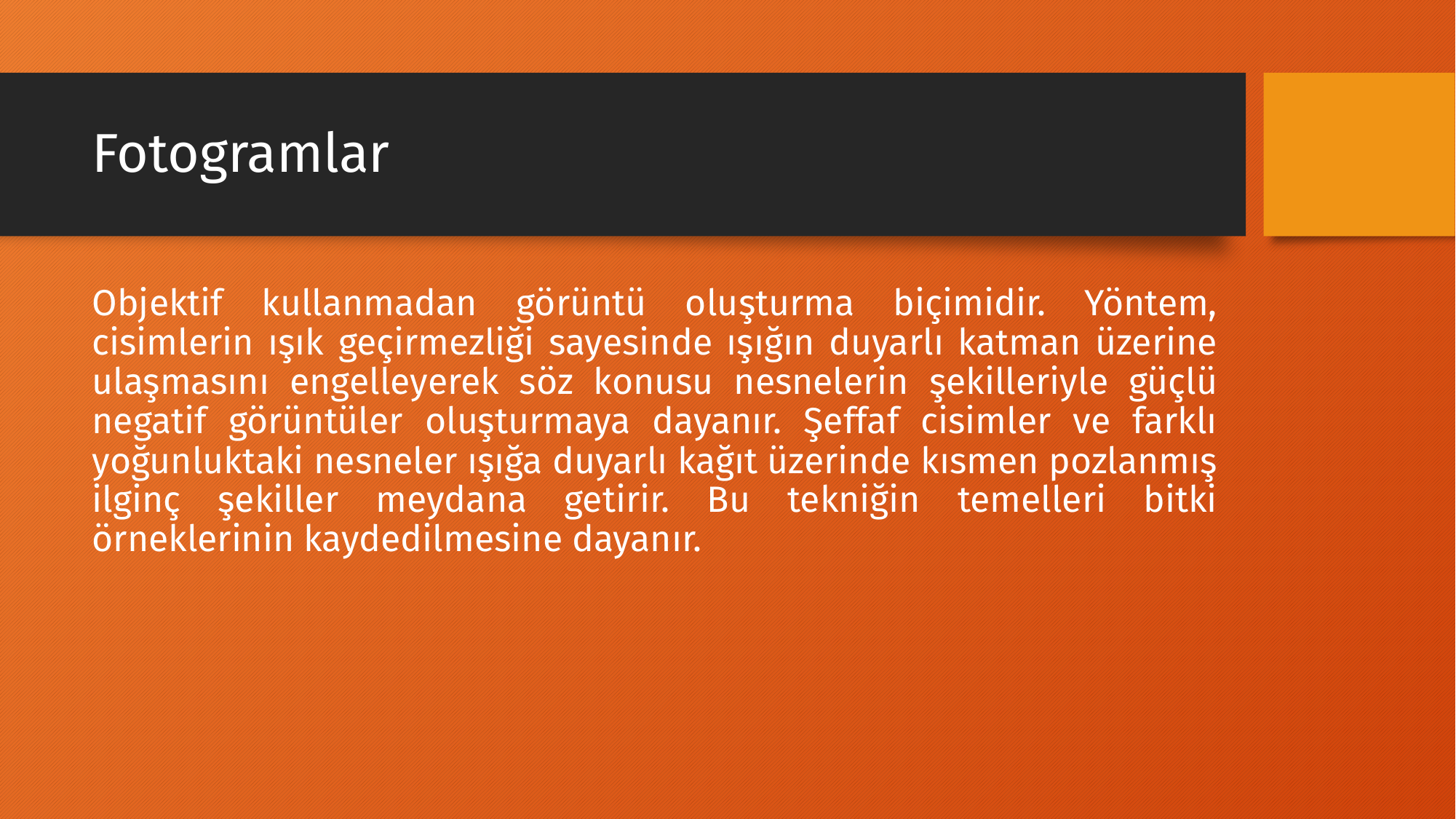

# Fotogramlar
Objektif kullanmadan görüntü oluşturma biçimidir. Yöntem, cisimlerin ışık geçirmezliği sayesinde ışığın duyarlı katman üzerine ulaşmasını engelleyerek söz konusu nesnelerin şekilleriyle güçlü negatif görüntüler oluşturmaya dayanır. Şeffaf cisimler ve farklı yoğunluktaki nesneler ışığa duyarlı kağıt üzerinde kısmen pozlanmış ilginç şekiller meydana getirir. Bu tekniğin temelleri bitki örneklerinin kaydedilmesine dayanır.